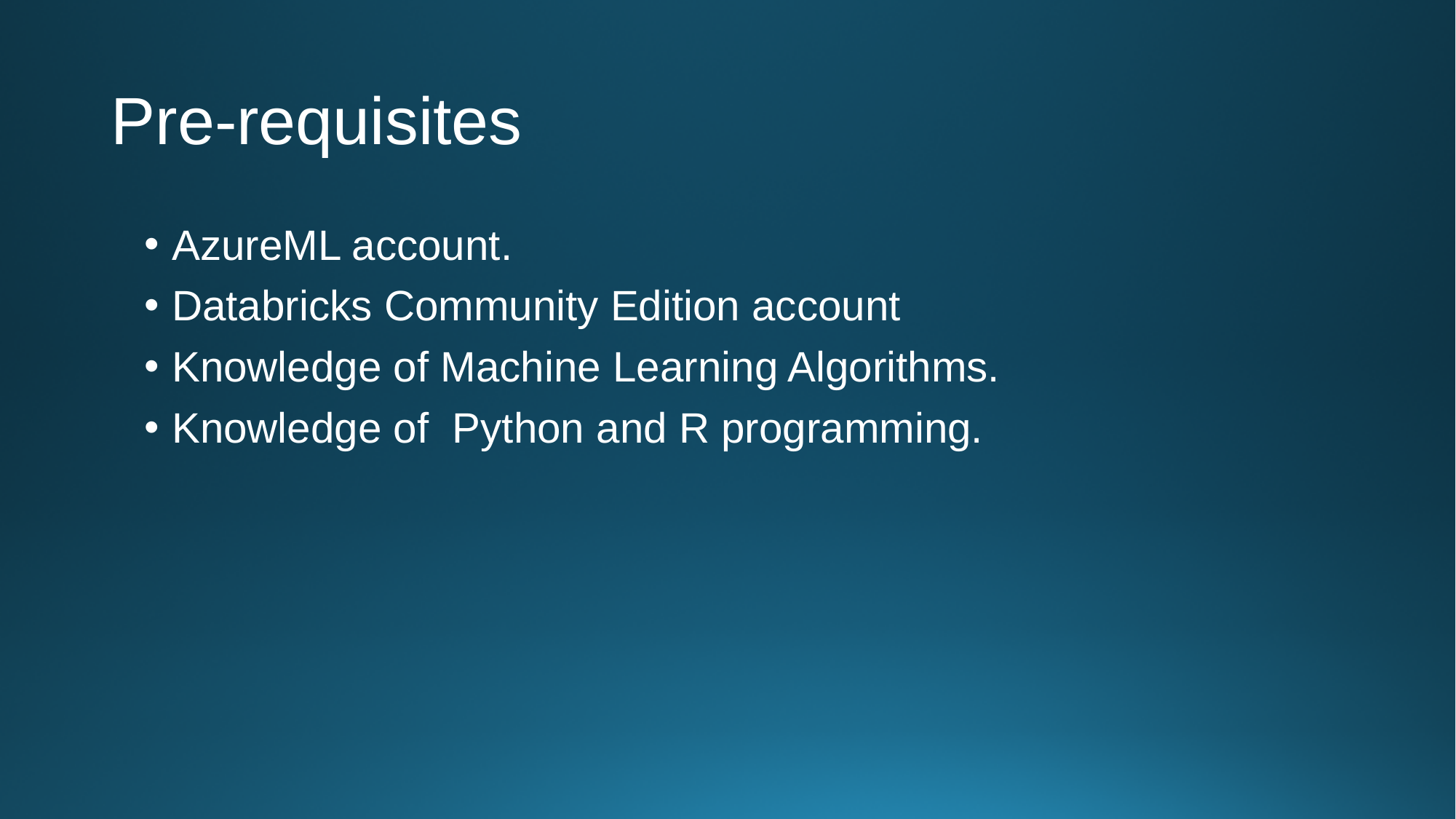

# Pre-requisites
AzureML account.
Databricks Community Edition account
Knowledge of Machine Learning Algorithms.
Knowledge of  Python and R programming.